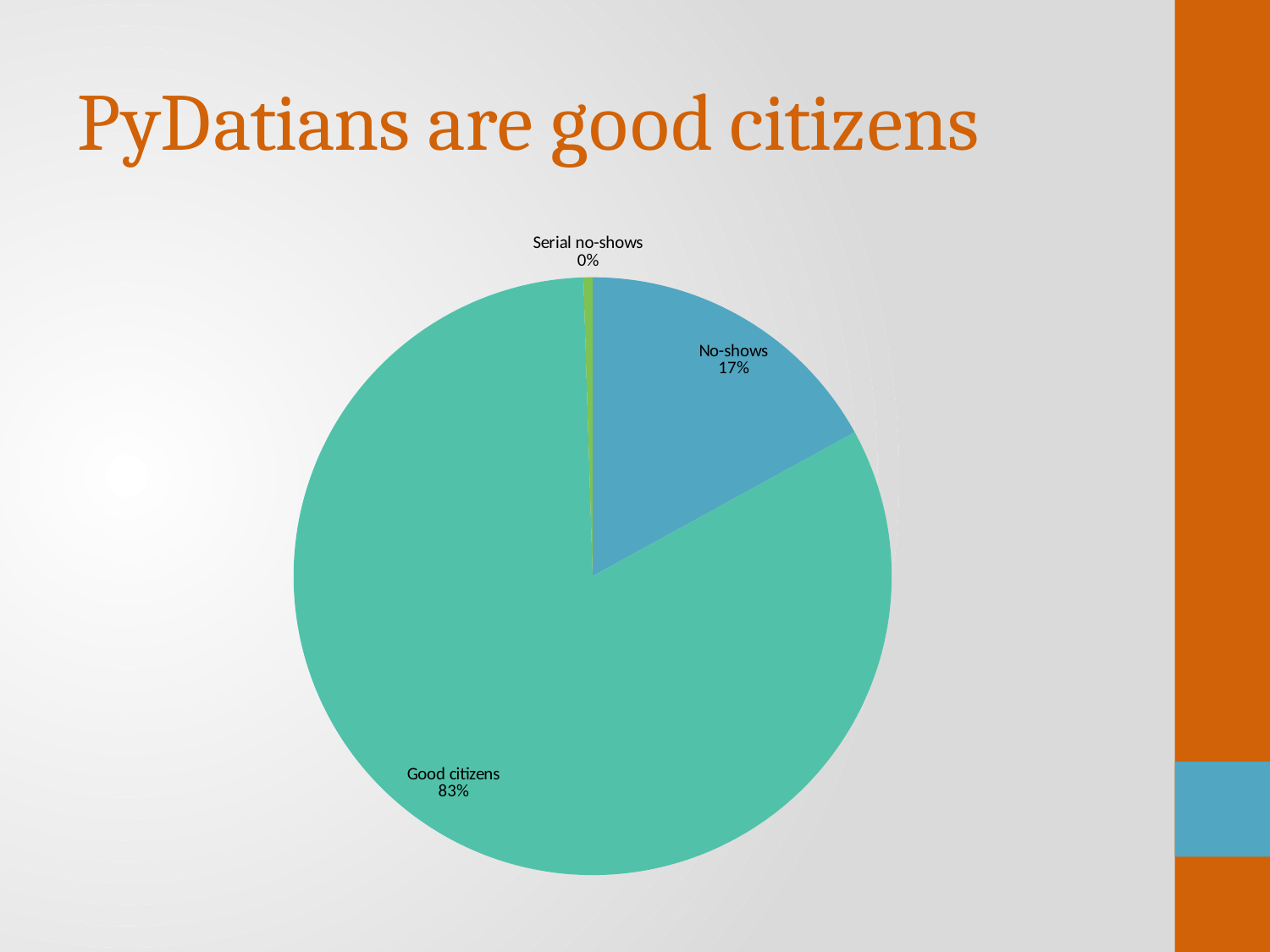

# PyDatians are good citizens

### Chart

| Category |  |
|---|---|
| No-shows | 69.0 |
| Good citizens | 335.0 |
| Serial no-shows | 2.0 |